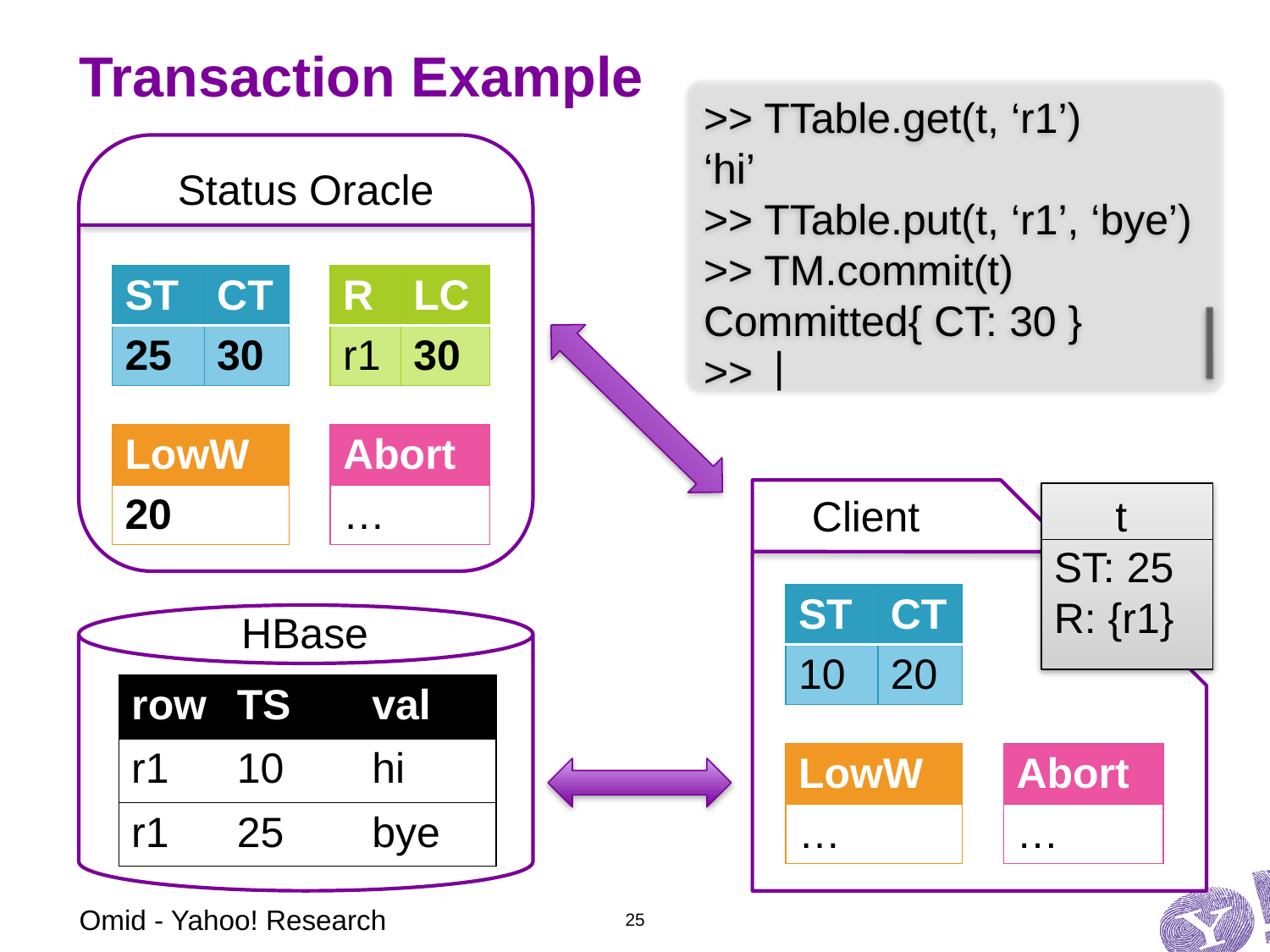

# Transaction Example
>> TTable.get(t, ‘r1’)
‘hi’
>> TTable.put(t, ‘r1’, ‘bye’)
>> TM.commit(t)
Committed{ CT: 30 }
>>
Status Oracle
| ST | CT |
| --- | --- |
| 25 | 30 |
| R | LC |
| --- | --- |
| r1 | 30 |

|

| LowW |
| --- |
| 20 |
| Abort |
| --- |
| … |

Client
t
ST: 25
R: {r1}
| ST | CT |
| --- | --- |
| 10 | 20 |
HBase

| row | TS | val |
| --- | --- | --- |
| r1 | 10 | hi |
| r1 | 25 | bye |
| LowW |
| --- |
| … |
| Abort |
| --- |
| … |

Omid - Yahoo! Research
25